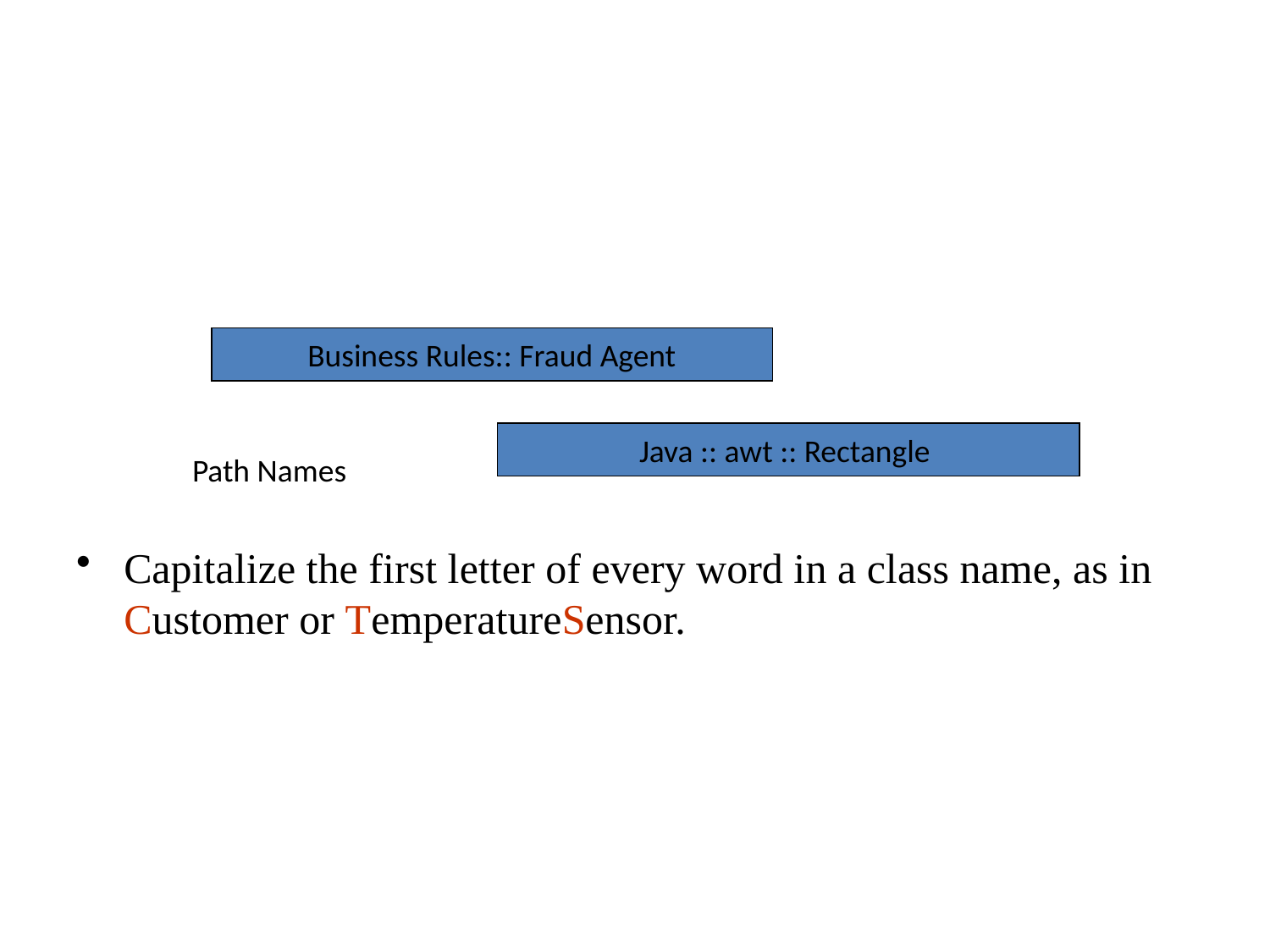

#

Capitalize the first letter of every word in a class name, as in Customer or TemperatureSensor.
Business Rules:: Fraud Agent
Java :: awt :: Rectangle
Path Names